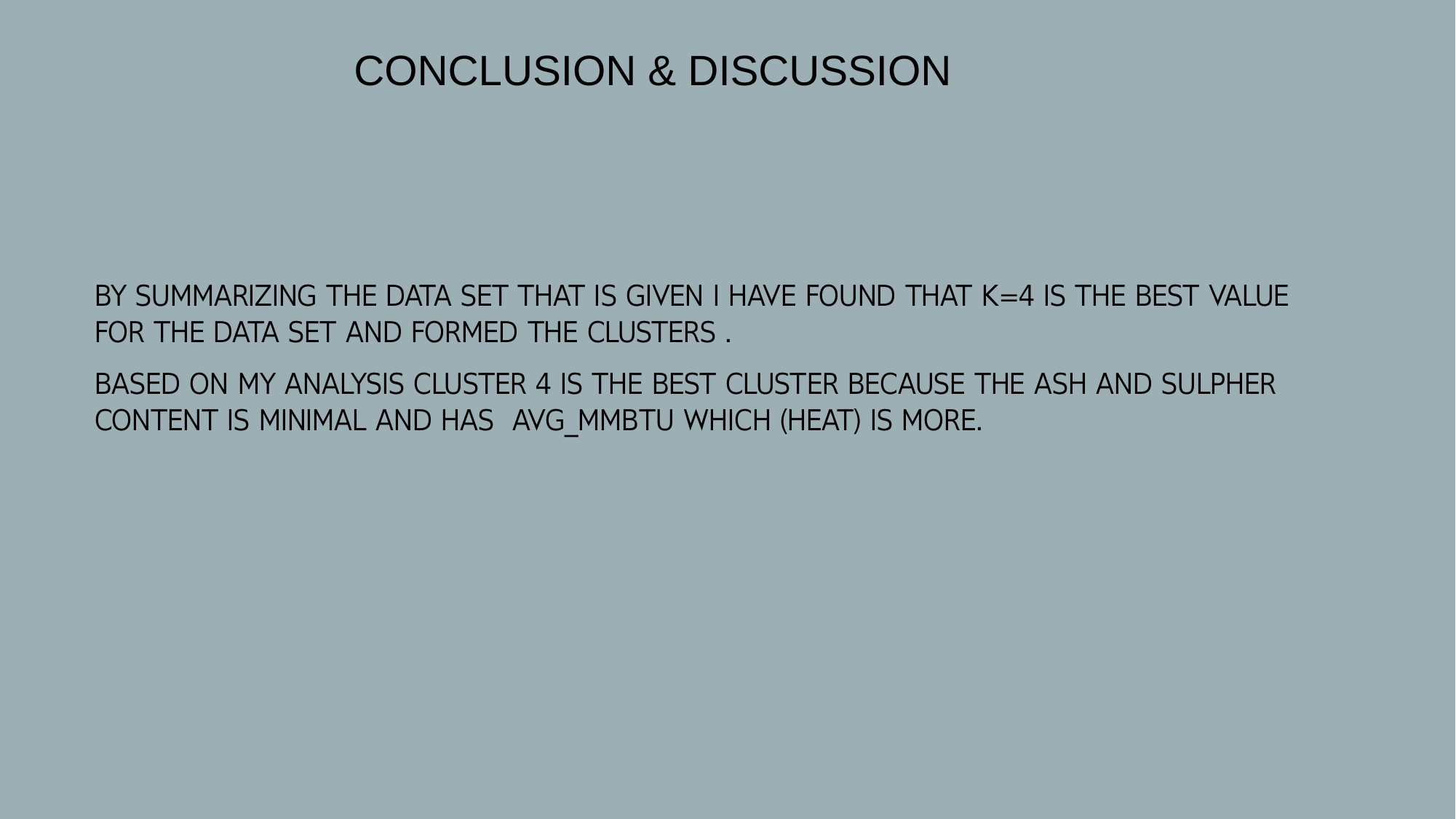

CONCLUSION & DISCUSSION

BY SUMMARIZING THE DATA SET THAT IS GIVEN I HAVE FOUND THAT K=4 IS THE BEST VALUE FOR THE DATA SET AND FORMED THE CLUSTERS .
BASED ON MY ANALYSIS CLUSTER 4 IS THE BEST CLUSTER BECAUSE THE ASH AND SULPHER CONTENT IS MINIMAL AND HAS  AVG_MMBTU WHICH (HEAT) IS MORE.